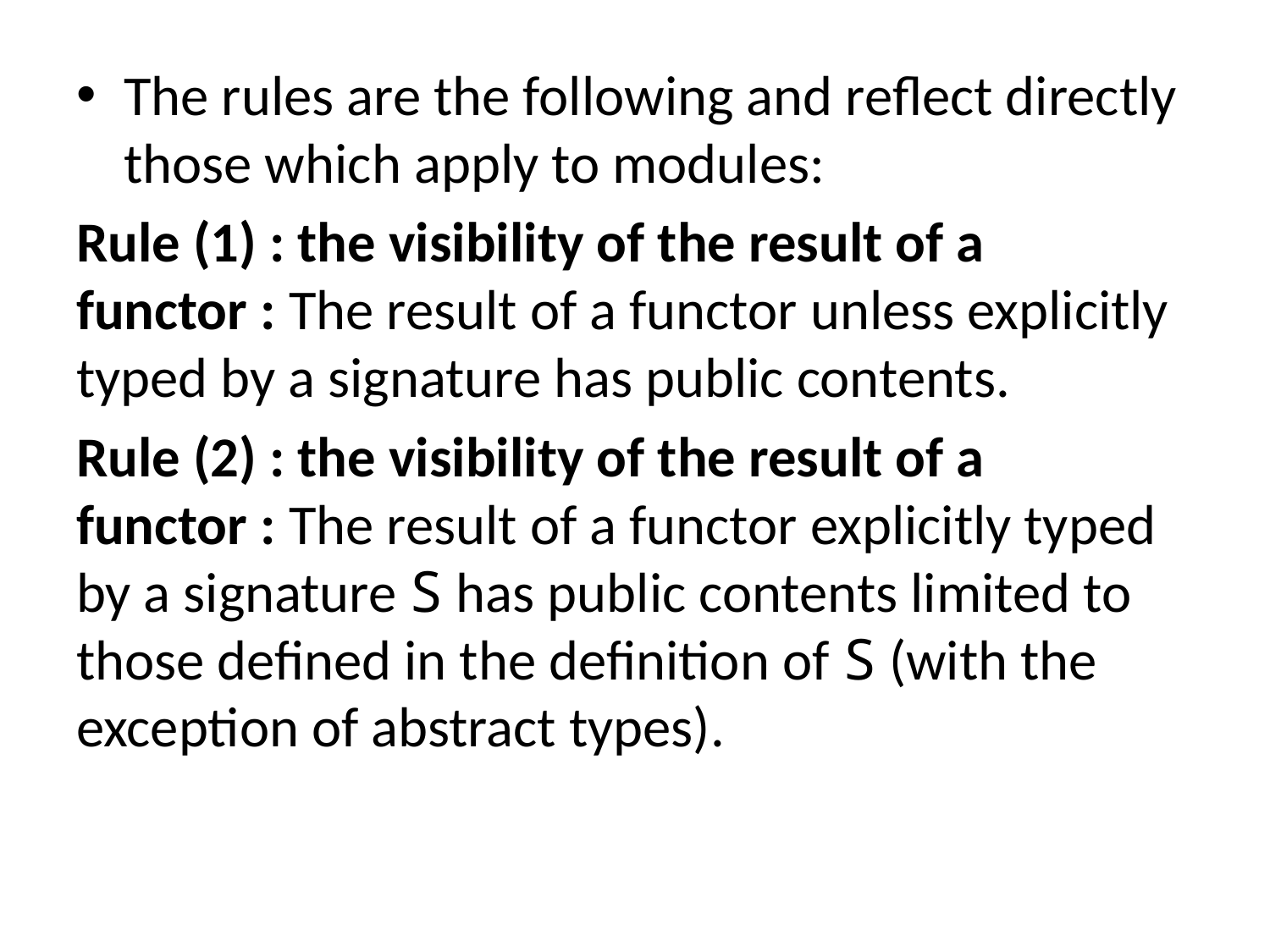

The rules are the following and reflect directly those which apply to modules:
Rule (1) : the visibility of the result of a functor : The result of a functor unless explicitly typed by a signature has public contents.
Rule (2) : the visibility of the result of a functor : The result of a functor explicitly typed by a signature S has public contents limited to those defined in the definition of S (with the exception of abstract types).